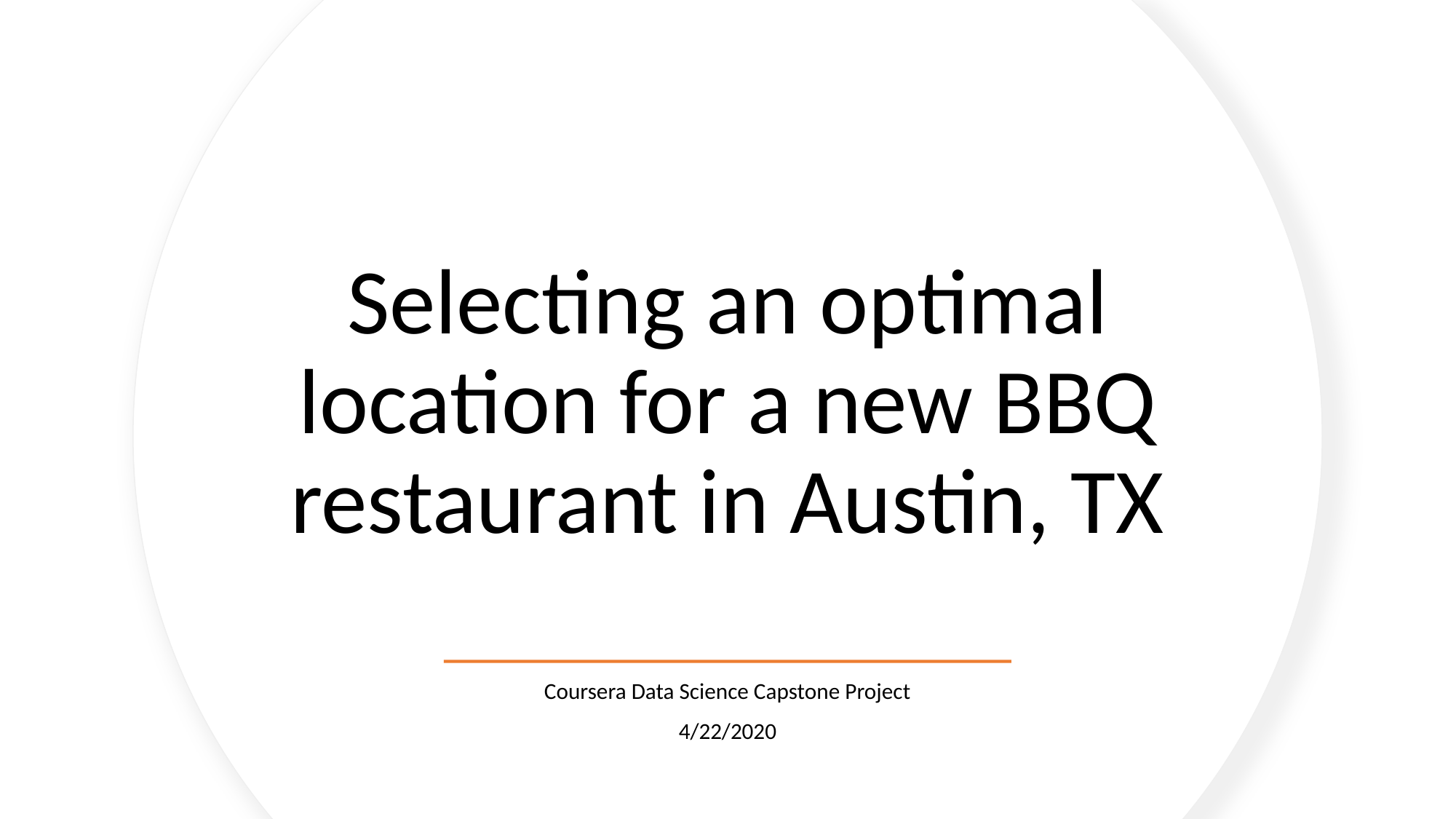

# Selecting an optimal location for a new BBQ restaurant in Austin, TX

Coursera Data Science Capstone Project
4/22/2020